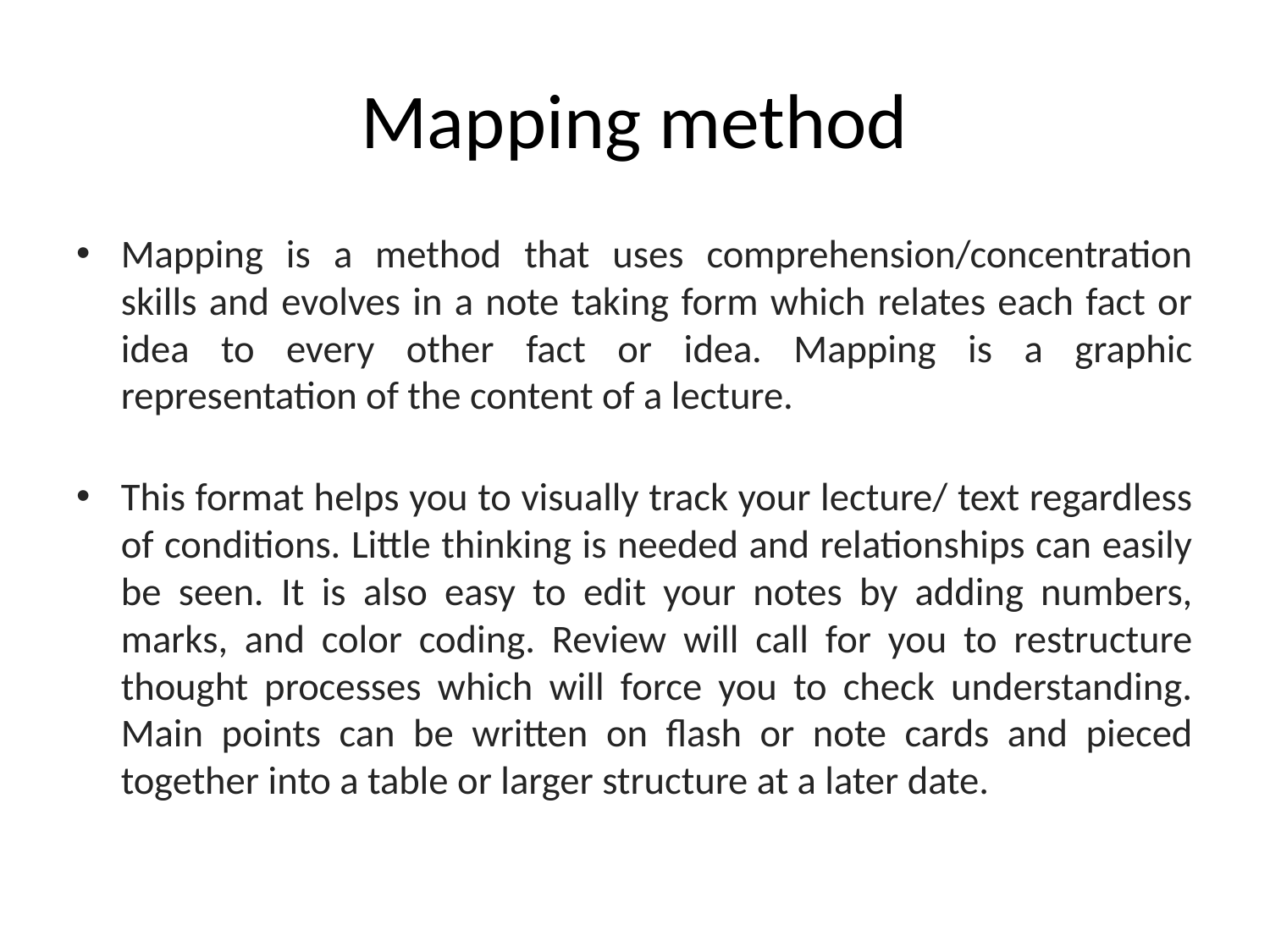

# Mapping method
Mapping is a method that uses comprehension/concentration skills and evolves in a note taking form which relates each fact or idea to every other fact or idea. Mapping is a graphic representation of the content of a lecture.

This format helps you to visually track your lecture/ text regardless of conditions. Little thinking is needed and relationships can easily be seen. It is also easy to edit your notes by adding numbers, marks, and color coding. Review will call for you to restructure thought processes which will force you to check understanding. Main points can be written on flash or note cards and pieced together into a table or larger structure at a later date.